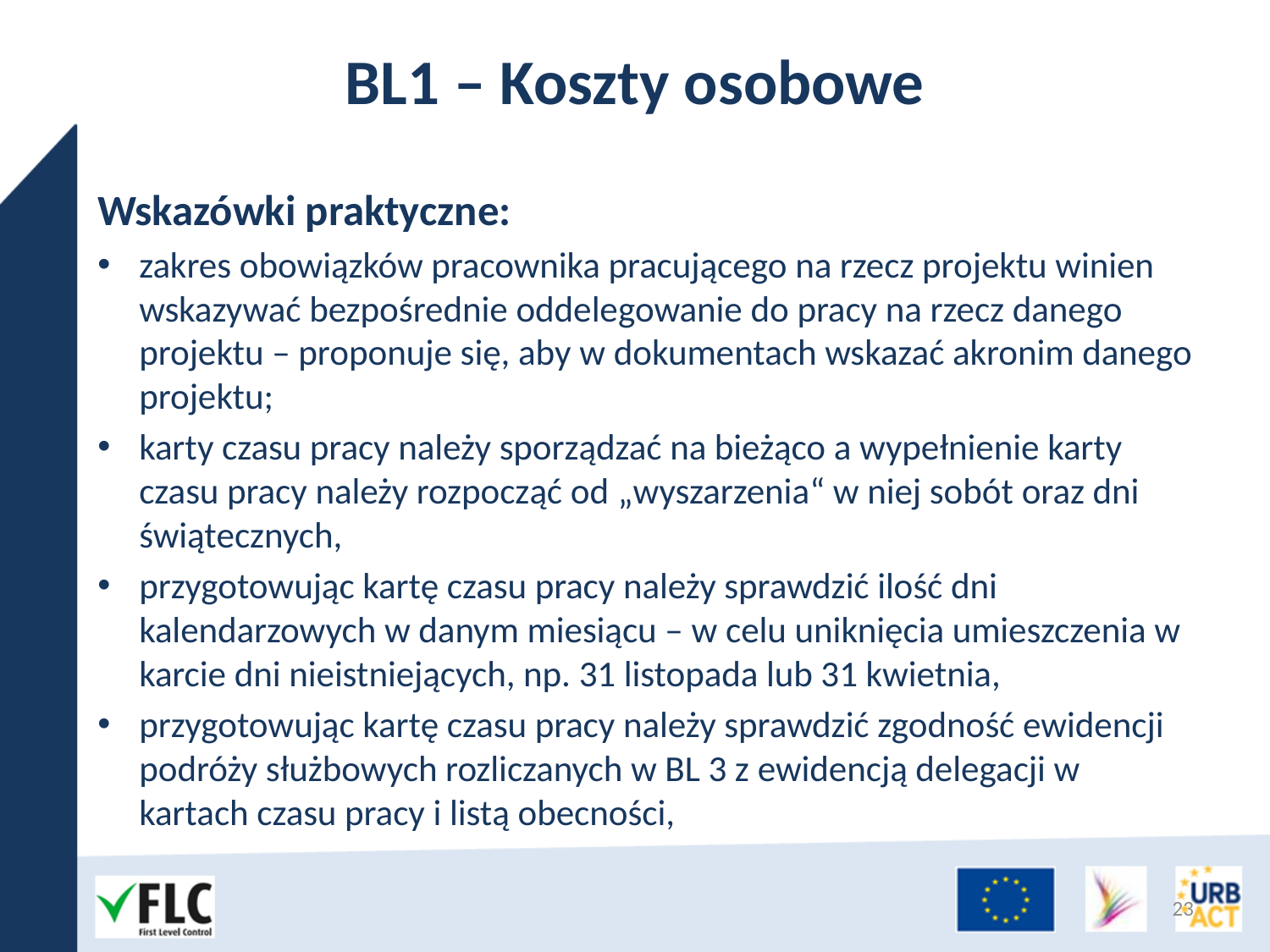

# BL1 – Koszty osobowe
Wskazówki praktyczne:
zakres obowiązków pracownika pracującego na rzecz projektu winien wskazywać bezpośrednie oddelegowanie do pracy na rzecz danego projektu – proponuje się, aby w dokumentach wskazać akronim danego projektu;
karty czasu pracy należy sporządzać na bieżąco a wypełnienie karty czasu pracy należy rozpocząć od „wyszarzenia“ w niej sobót oraz dni świątecznych,
przygotowując kartę czasu pracy należy sprawdzić ilość dni kalendarzowych w danym miesiącu – w celu uniknięcia umieszczenia w karcie dni nieistniejących, np. 31 listopada lub 31 kwietnia,
przygotowując kartę czasu pracy należy sprawdzić zgodność ewidencji podróży służbowych rozliczanych w BL 3 z ewidencją delegacji w kartach czasu pracy i listą obecności,

23